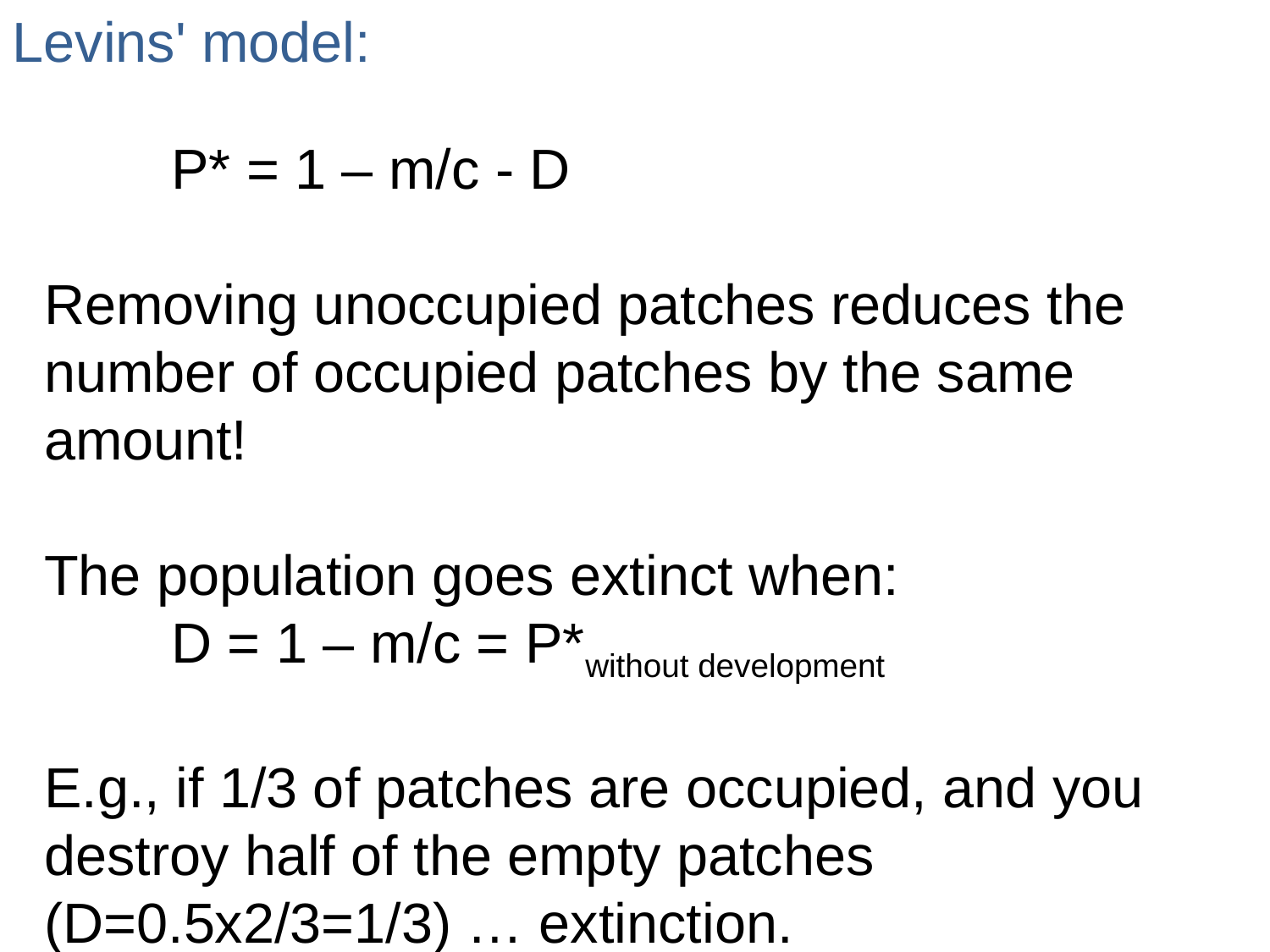

Levins' model:

	P* = 1 – m/c - D

Removing unoccupied patches reduces the number of occupied patches by the same amount!

The population goes extinct when:
	D = 1 – m/c = P*without development

E.g., if 1/3 of patches are occupied, and you destroy half of the empty patches (D=0.5x2/3=1/3) … extinction.